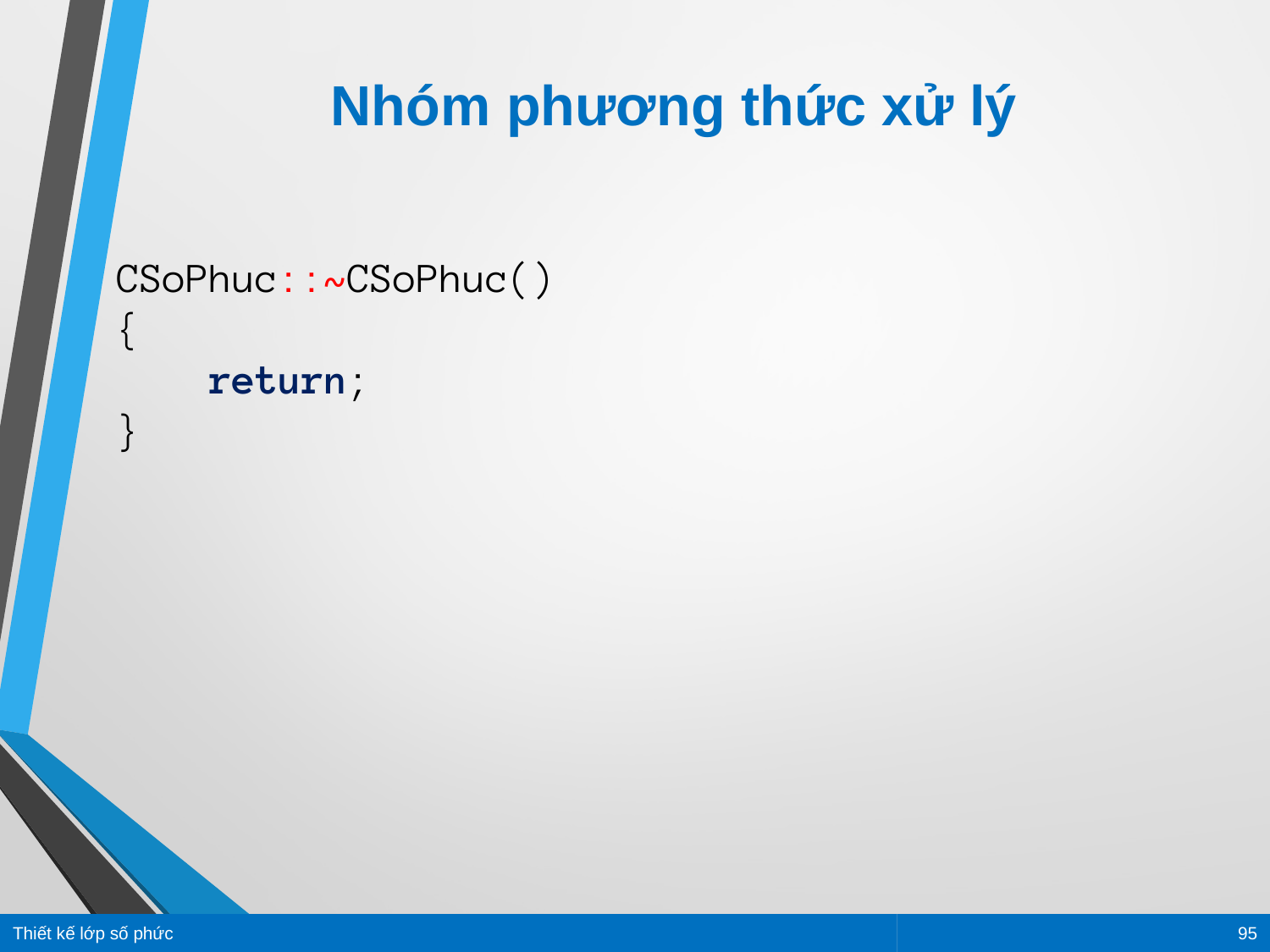

Nhóm phương thức xử lý
CSoPhuc::~CSoPhuc()
{
    return;
}
Thiết kế lớp số phức
95